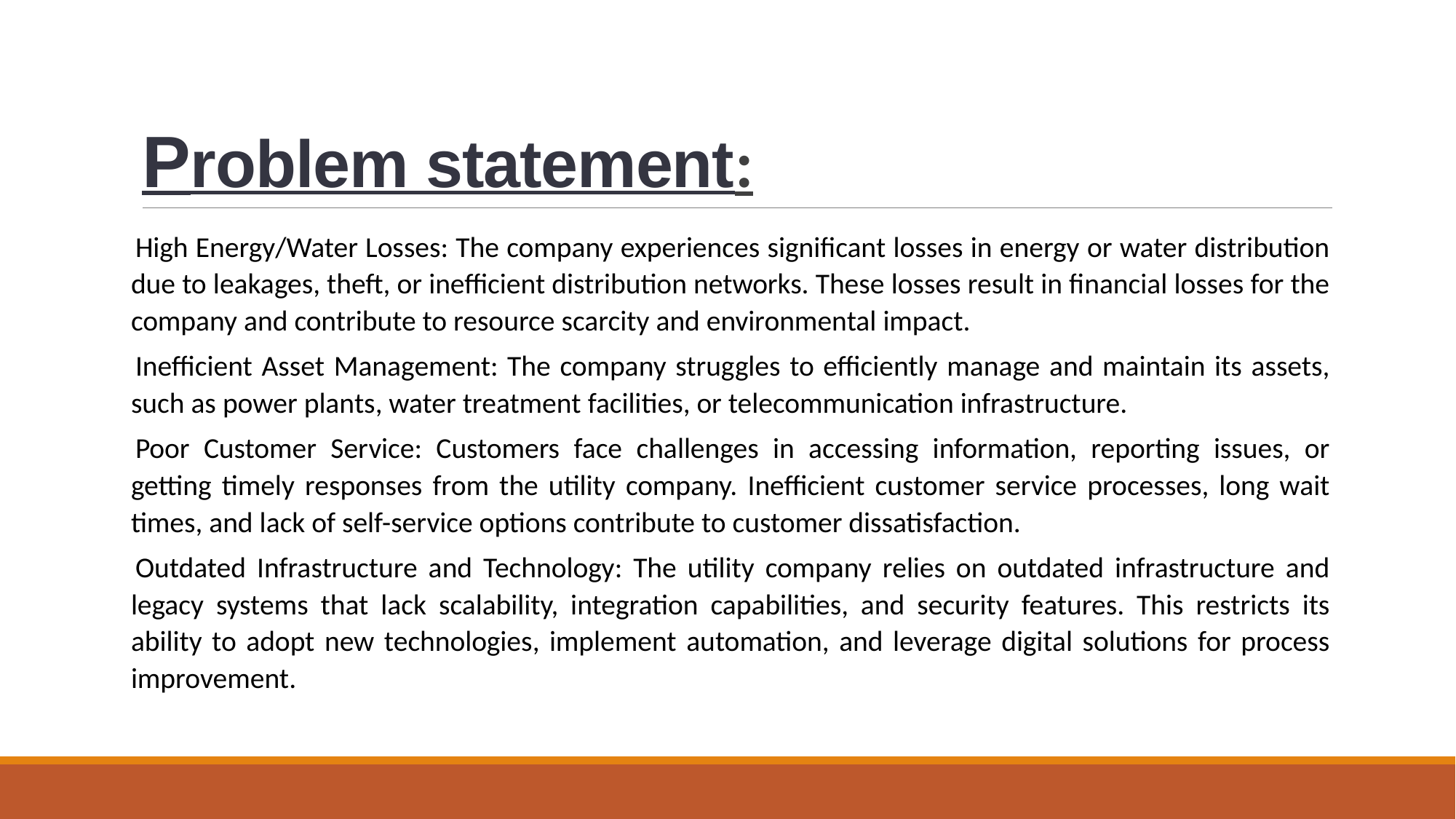

# Problem statement:
High Energy/Water Losses: The company experiences significant losses in energy or water distribution due to leakages, theft, or inefficient distribution networks. These losses result in financial losses for the company and contribute to resource scarcity and environmental impact.
Inefficient Asset Management: The company struggles to efficiently manage and maintain its assets, such as power plants, water treatment facilities, or telecommunication infrastructure.
Poor Customer Service: Customers face challenges in accessing information, reporting issues, or getting timely responses from the utility company. Inefficient customer service processes, long wait times, and lack of self-service options contribute to customer dissatisfaction.
Outdated Infrastructure and Technology: The utility company relies on outdated infrastructure and legacy systems that lack scalability, integration capabilities, and security features. This restricts its ability to adopt new technologies, implement automation, and leverage digital solutions for process improvement.